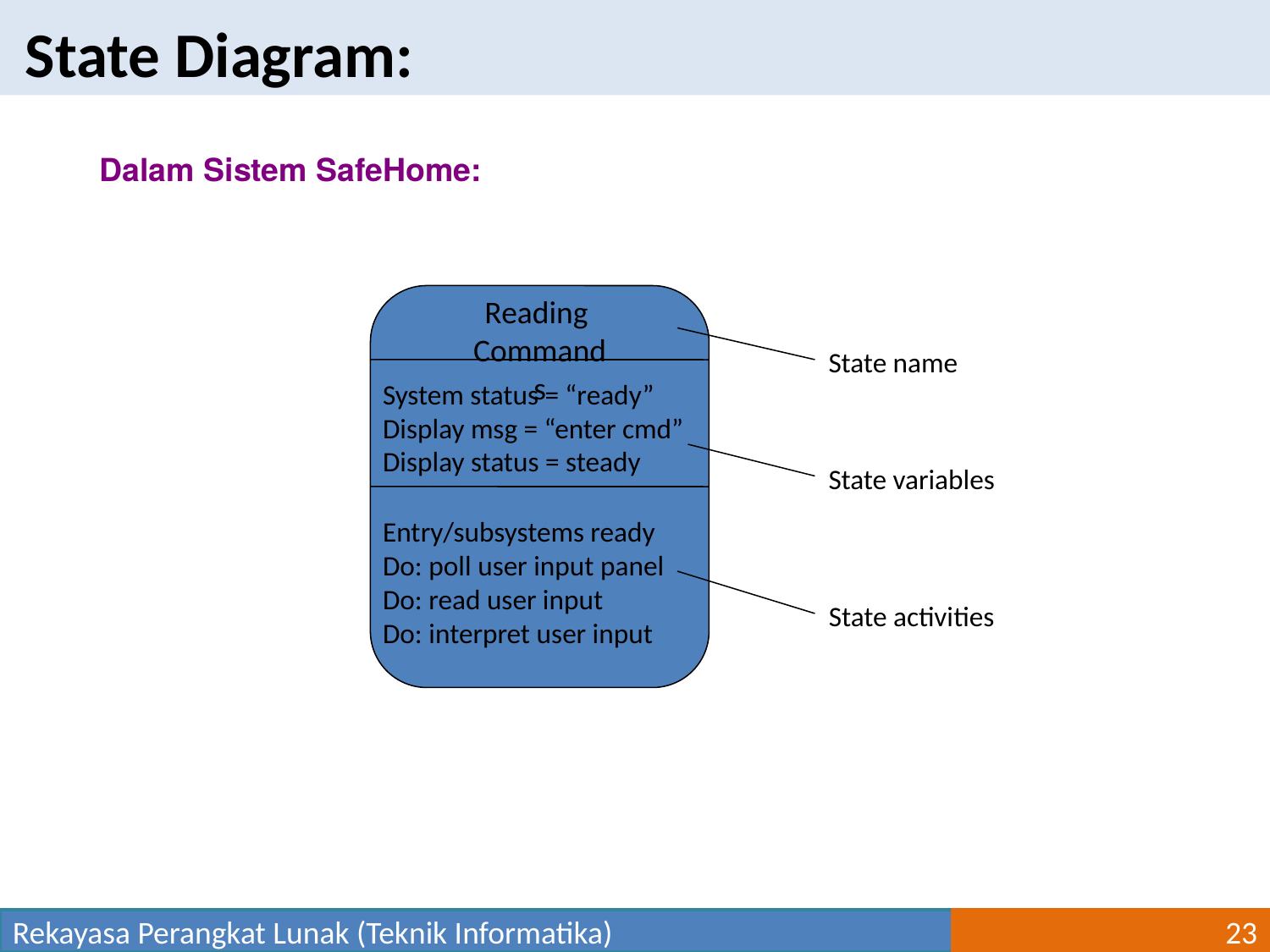

State Diagram:
Dalam Sistem SafeHome:

Reading
Commands

State name

System status = “ready”
Display msg = “enter cmd”
Display status = steady

State variables

Entry/subsystems ready
Do: poll user input panel
Do: read user input
Do: interpret user input

State activities
Rekayasa Perangkat Lunak (Teknik Informatika)
23